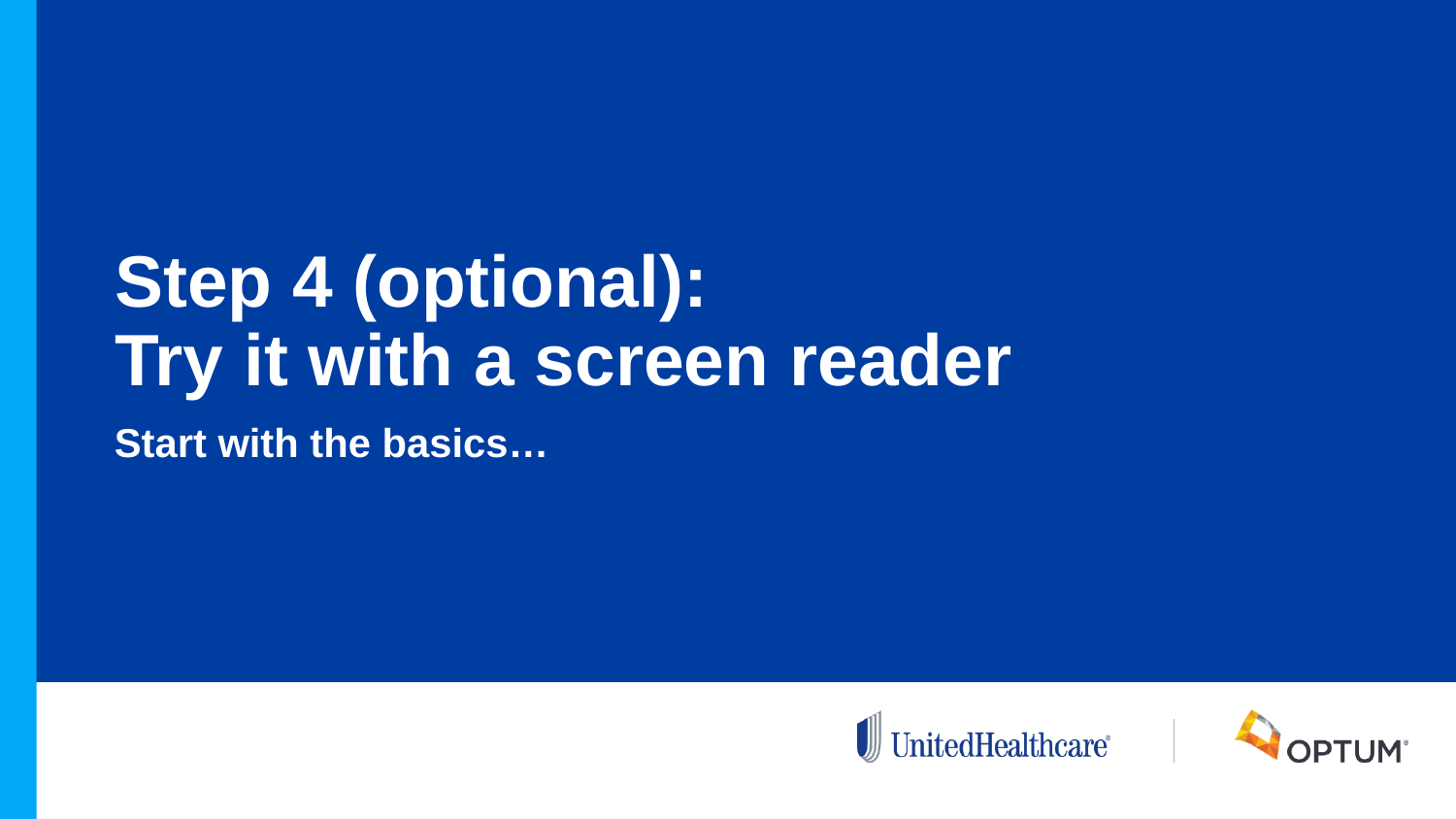

# Step 4 (optional): Try it with a screen reader
Start with the basics…